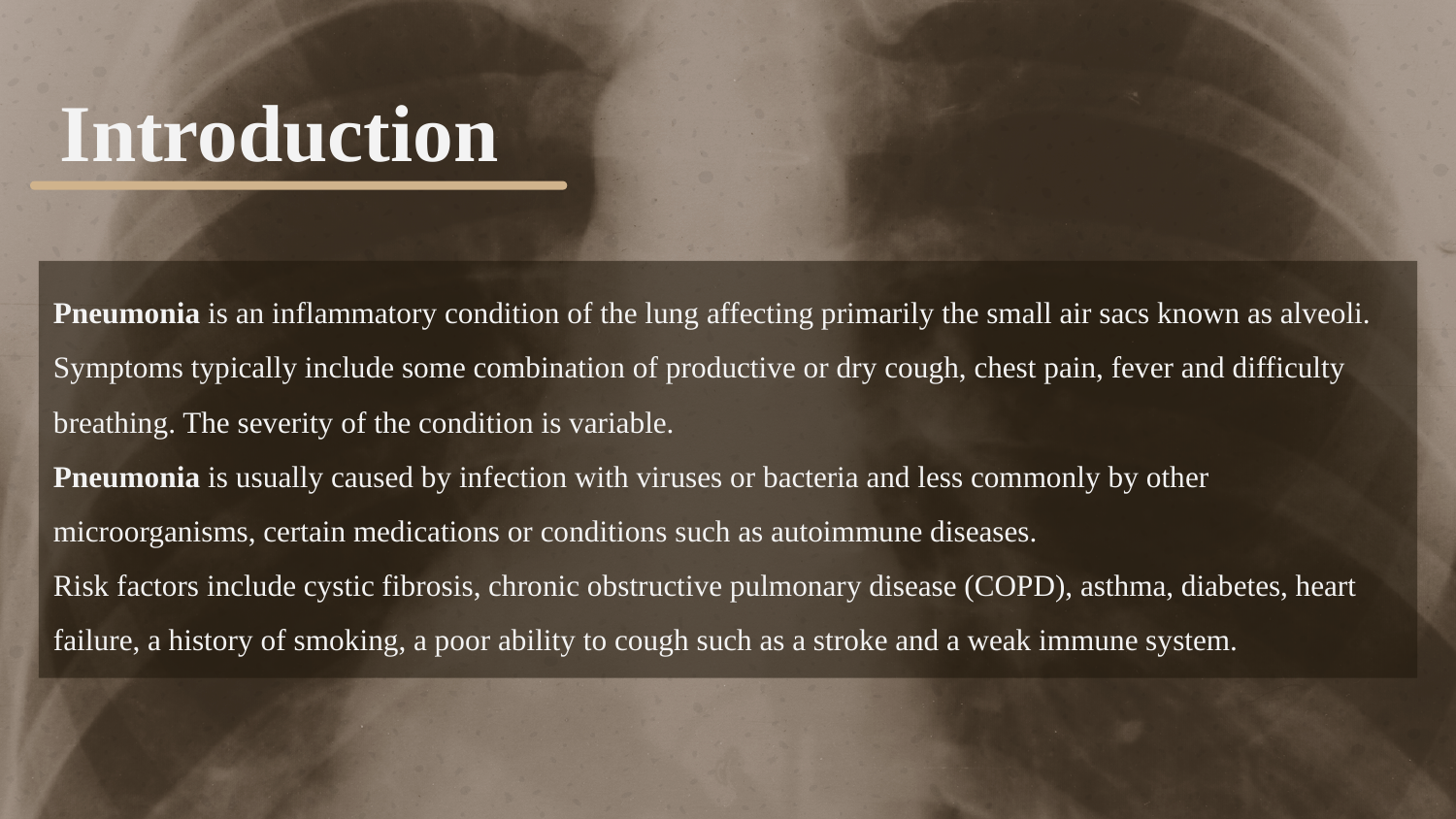

# Introduction
Pneumonia is an inflammatory condition of the lung affecting primarily the small air sacs known as alveoli.
Symptoms typically include some combination of productive or dry cough, chest pain, fever and difficulty breathing. The severity of the condition is variable.
Pneumonia is usually caused by infection with viruses or bacteria and less commonly by other microorganisms, certain medications or conditions such as autoimmune diseases.
Risk factors include cystic fibrosis, chronic obstructive pulmonary disease (COPD), asthma, diabetes, heart failure, a history of smoking, a poor ability to cough such as a stroke and a weak immune system.